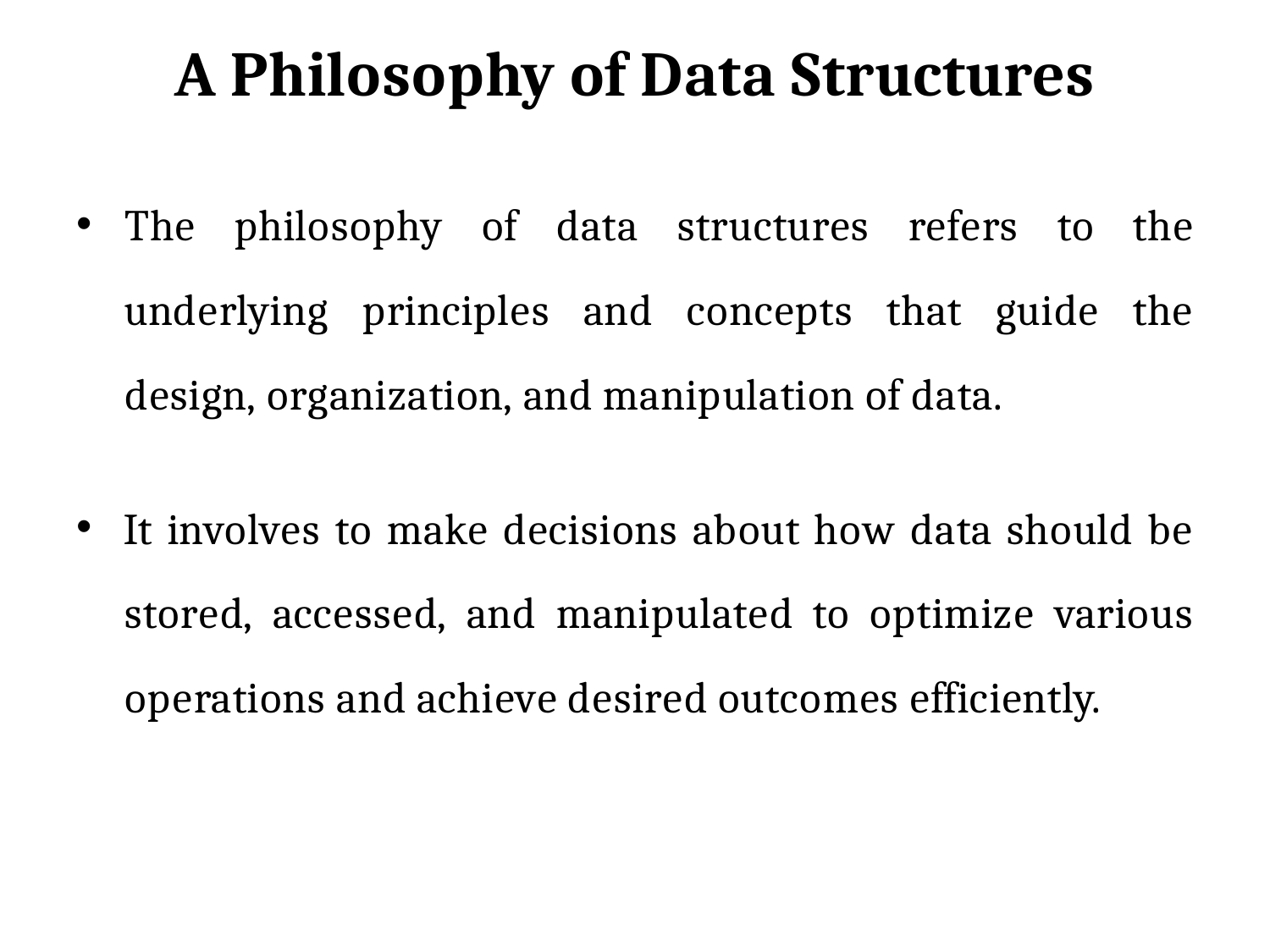

# A Philosophy of Data Structures
The philosophy of data structures refers to the underlying principles and concepts that guide the design, organization, and manipulation of data.

It involves to make decisions about how data should be stored, accessed, and manipulated to optimize various operations and achieve desired outcomes efficiently.